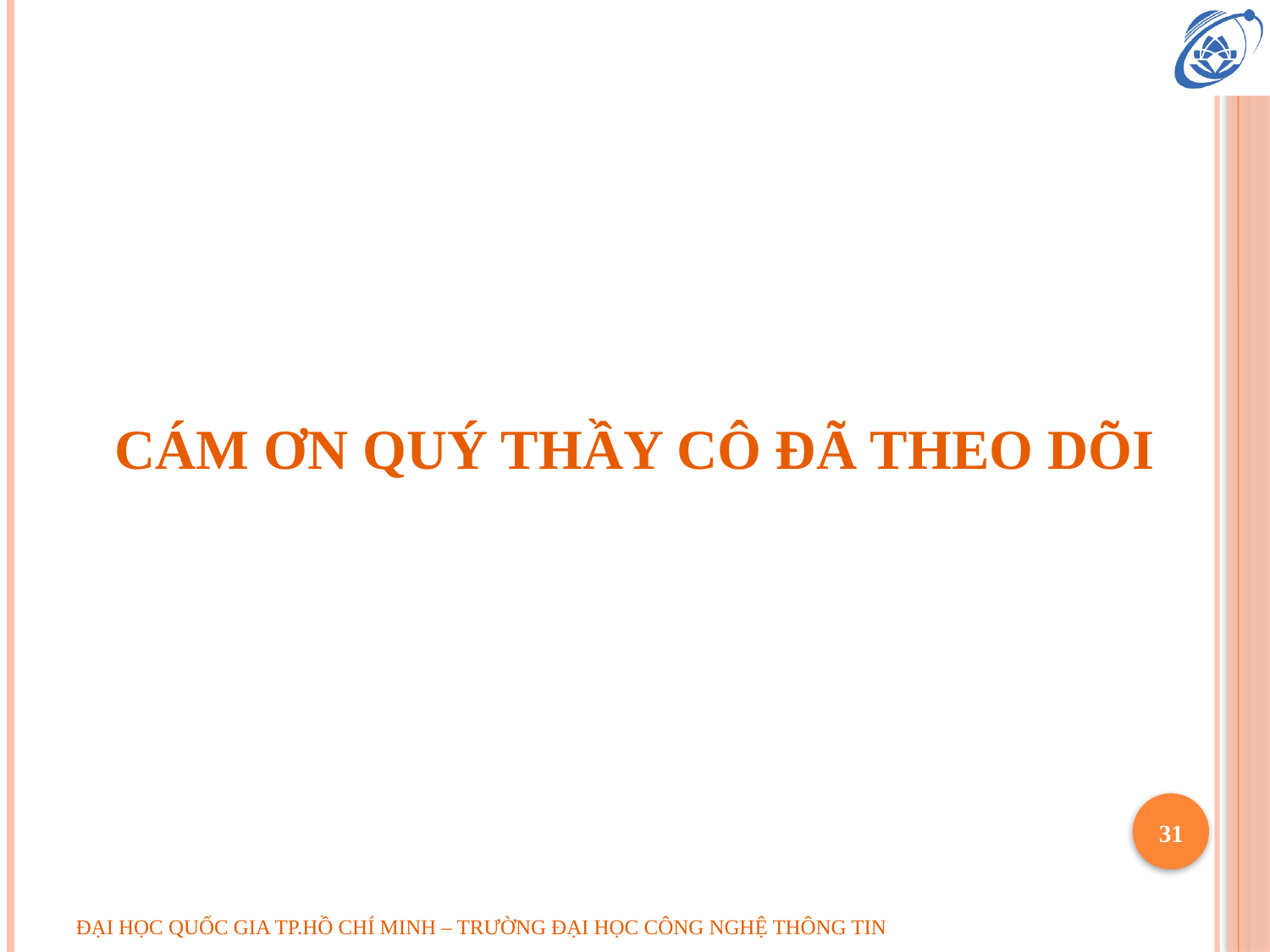

# CÁM ƠN QUÝ THẦY CÔ ĐÃ THEO DÕI
31
ĐẠI HỌC QUỐC GIA TP.HỒ CHÍ MINH – TRƯỜNG ĐẠI HỌC CÔNG NGHỆ THÔNG TIN